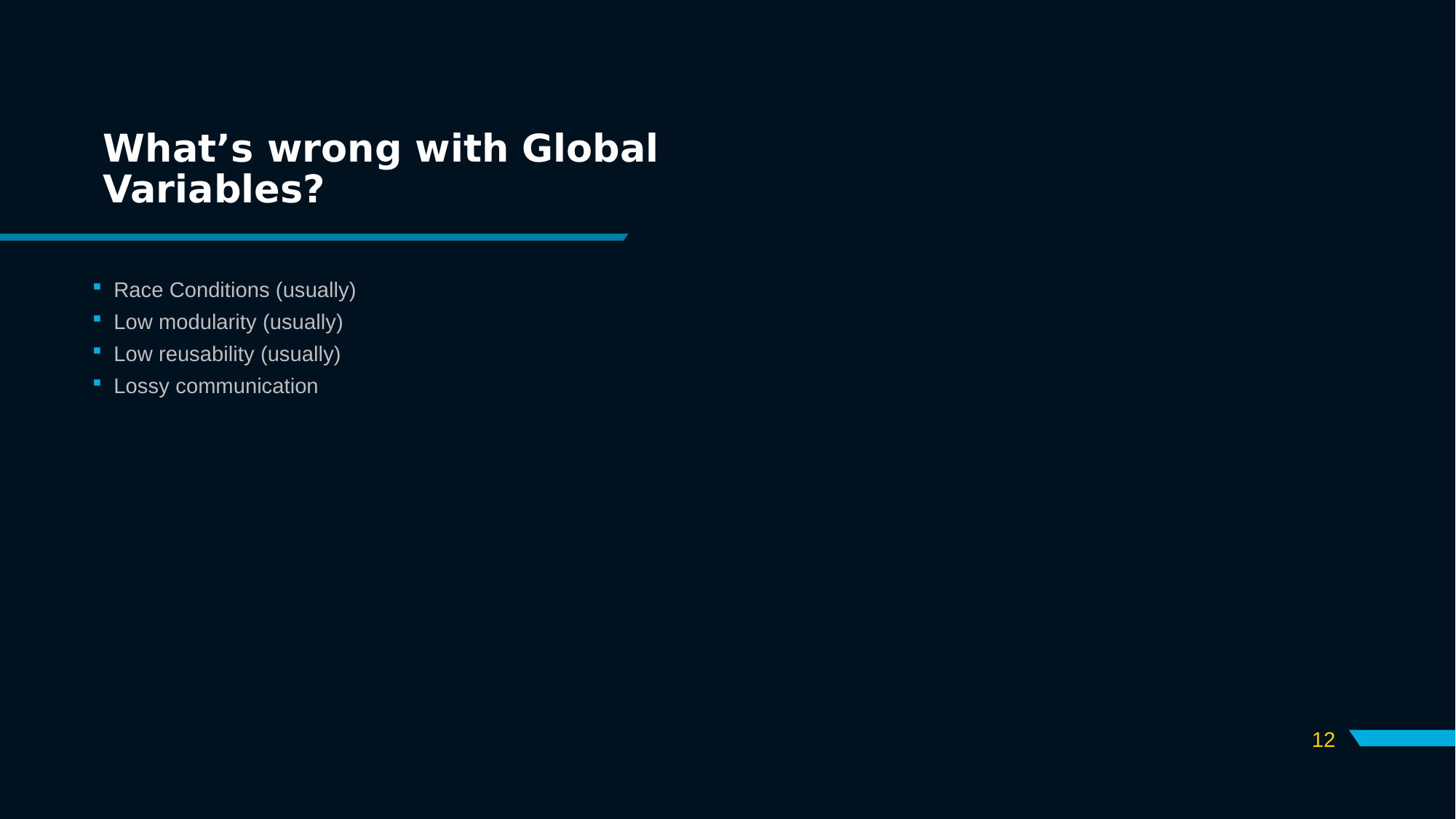

# What’s wrong with Global Variables?
Race Conditions (usually)
Low modularity (usually)
Low reusability (usually)
Lossy communication

12